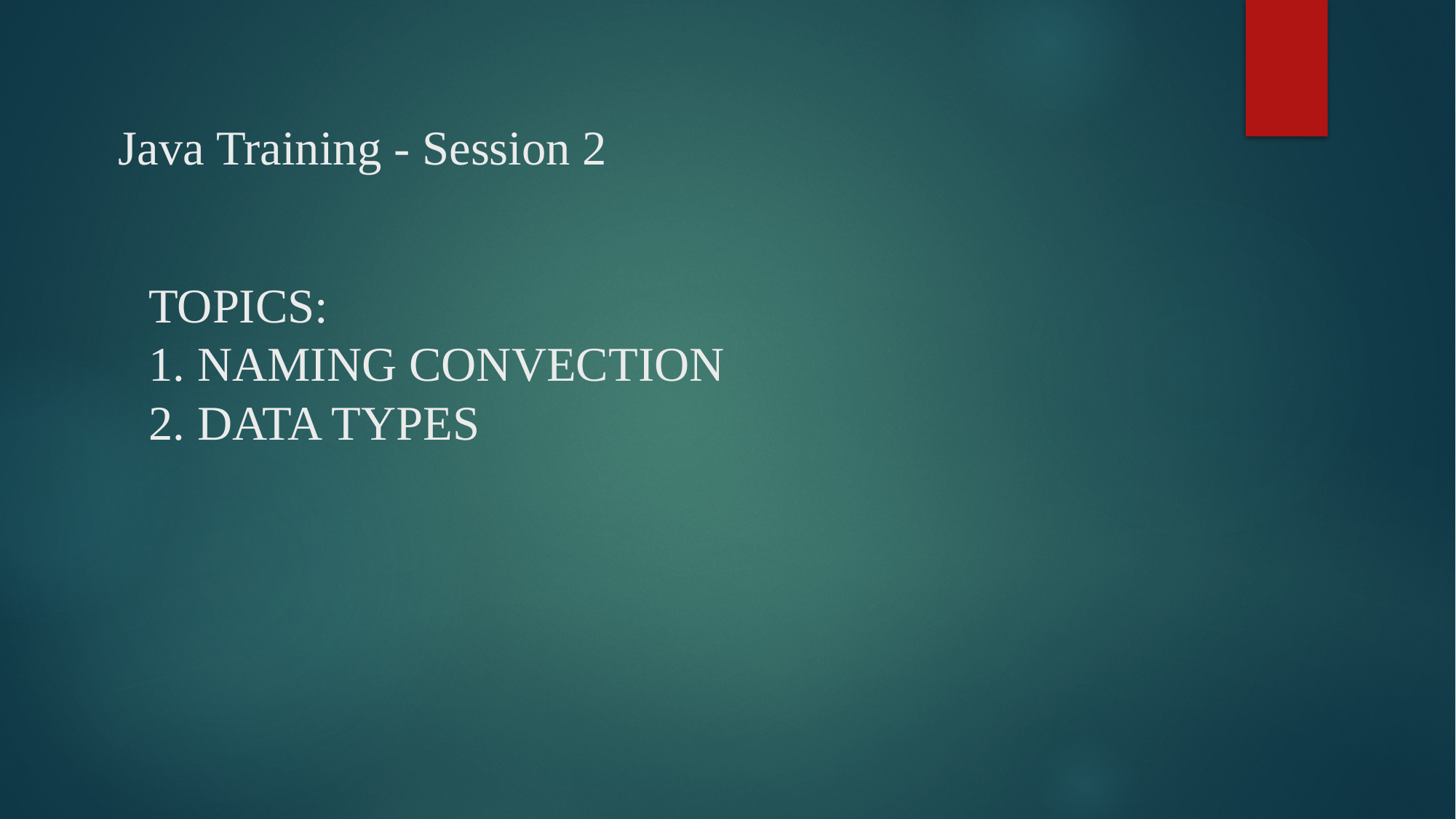

# Java Training - Session 2
Topics:
1. Naming Convection
2. Data Types